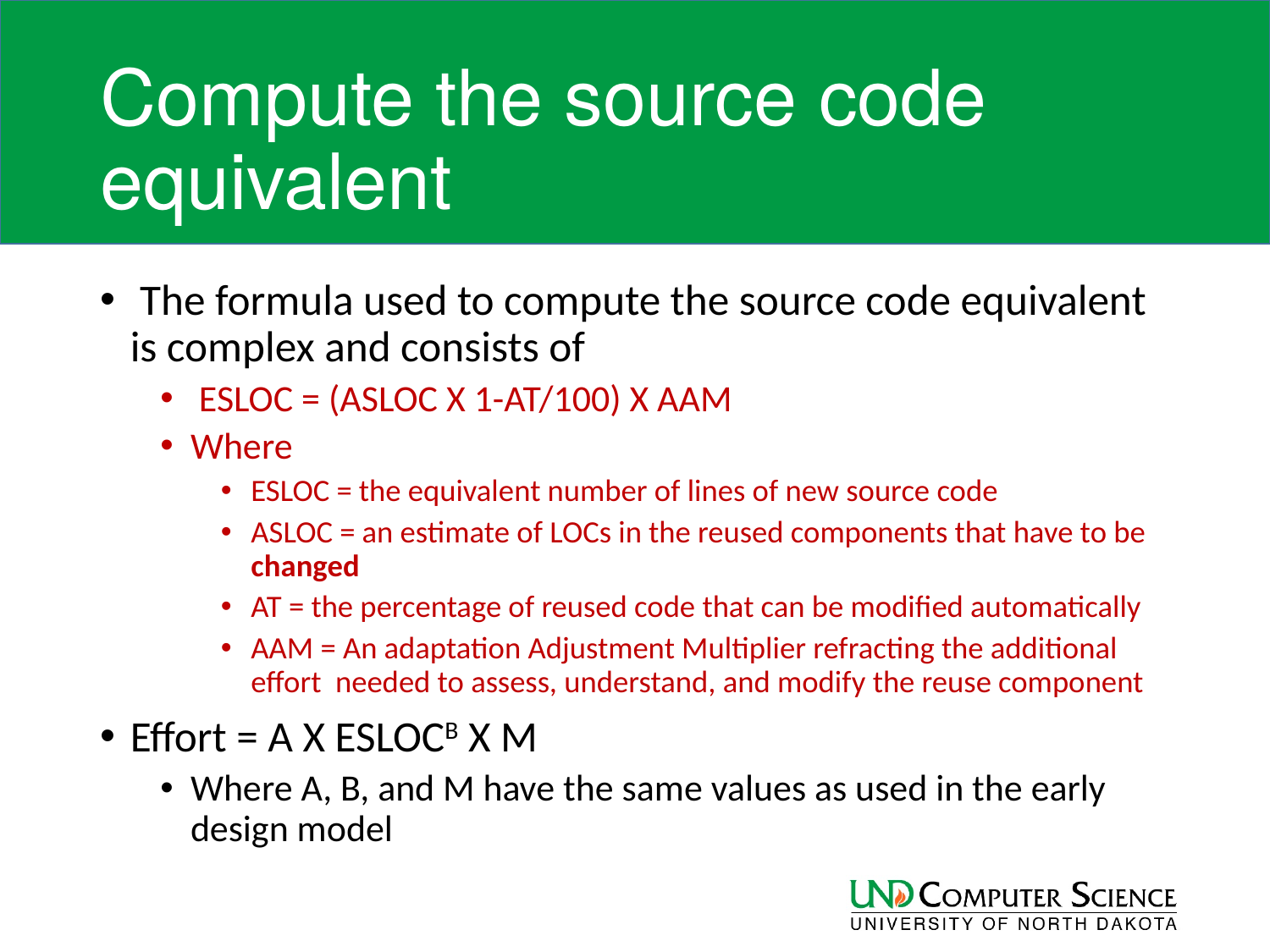

# Compute the source code equivalent
 The formula used to compute the source code equivalent is complex and consists of
 ESLOC = (ASLOC X 1-AT/100) X AAM
Where
ESLOC = the equivalent number of lines of new source code
ASLOC = an estimate of LOCs in the reused components that have to be changed
AT = the percentage of reused code that can be modified automatically
AAM = An adaptation Adjustment Multiplier refracting the additional effort  needed to assess, understand, and modify the reuse component
Effort = A X ESLOCB X M
Where A, B, and M have the same values as used in the early design model